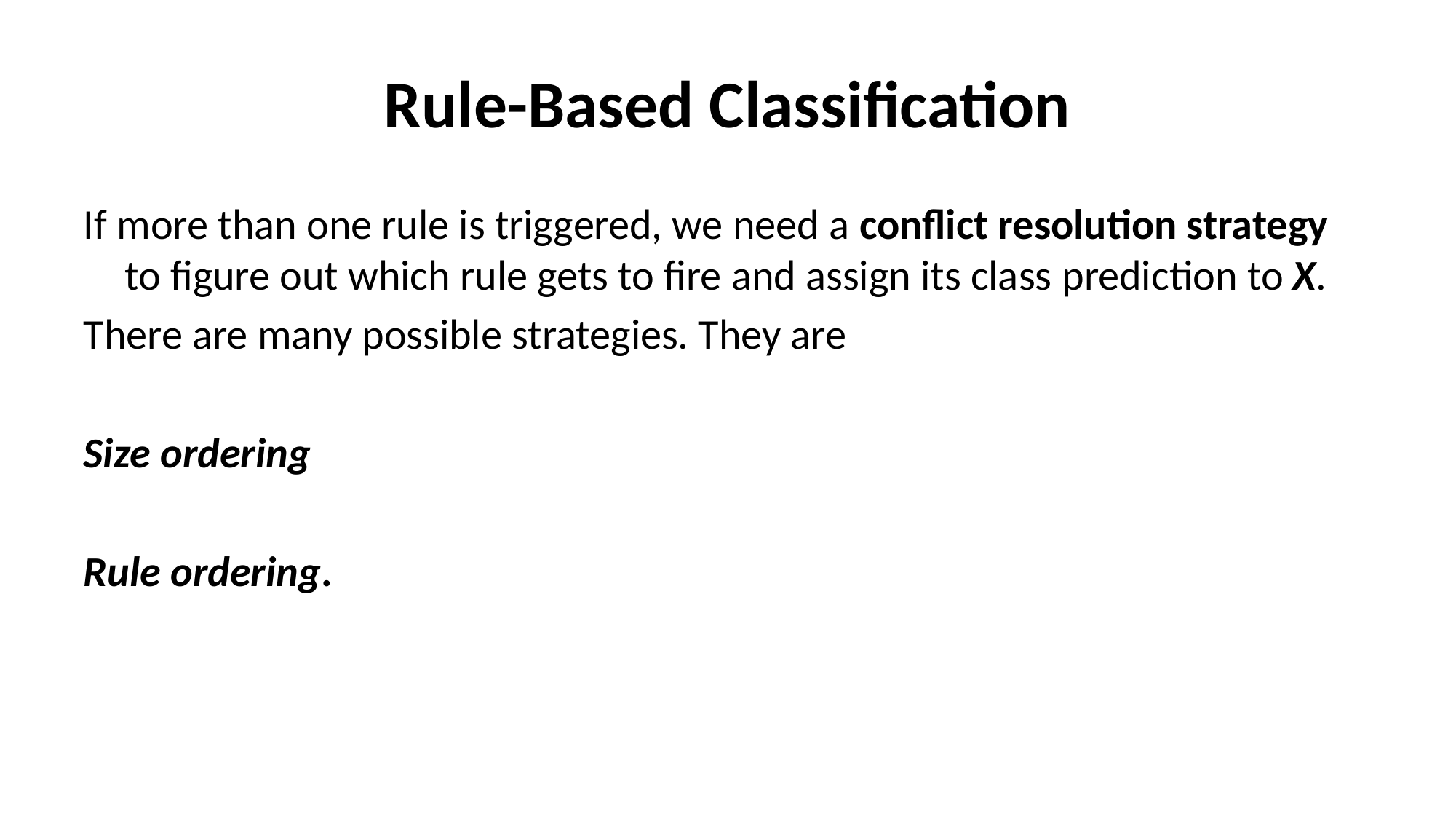

# Rule-Based Classification
If more than one rule is triggered, we need a conflict resolution strategy to figure out which rule gets to fire and assign its class prediction to X.
There are many possible strategies. They are

Size ordering

Rule ordering.